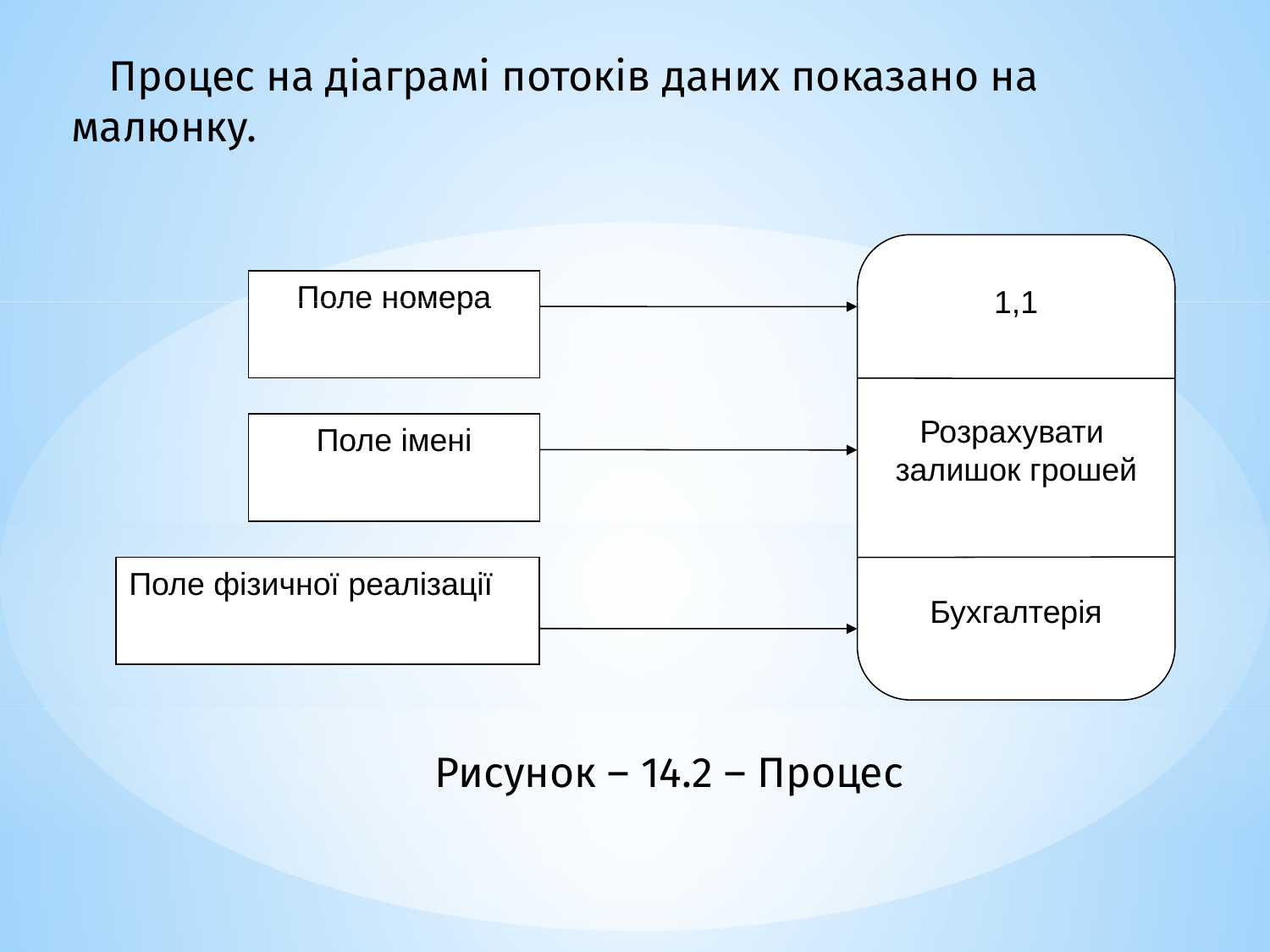

Процес на діаграмі потоків даних показано на малюнку.

Поле номера

Поле імені

Поле фізичної реалізації

1,1

Розрахувати
залишок грошей
Бухгалтерія
Рисунок – 14.2 – Процес